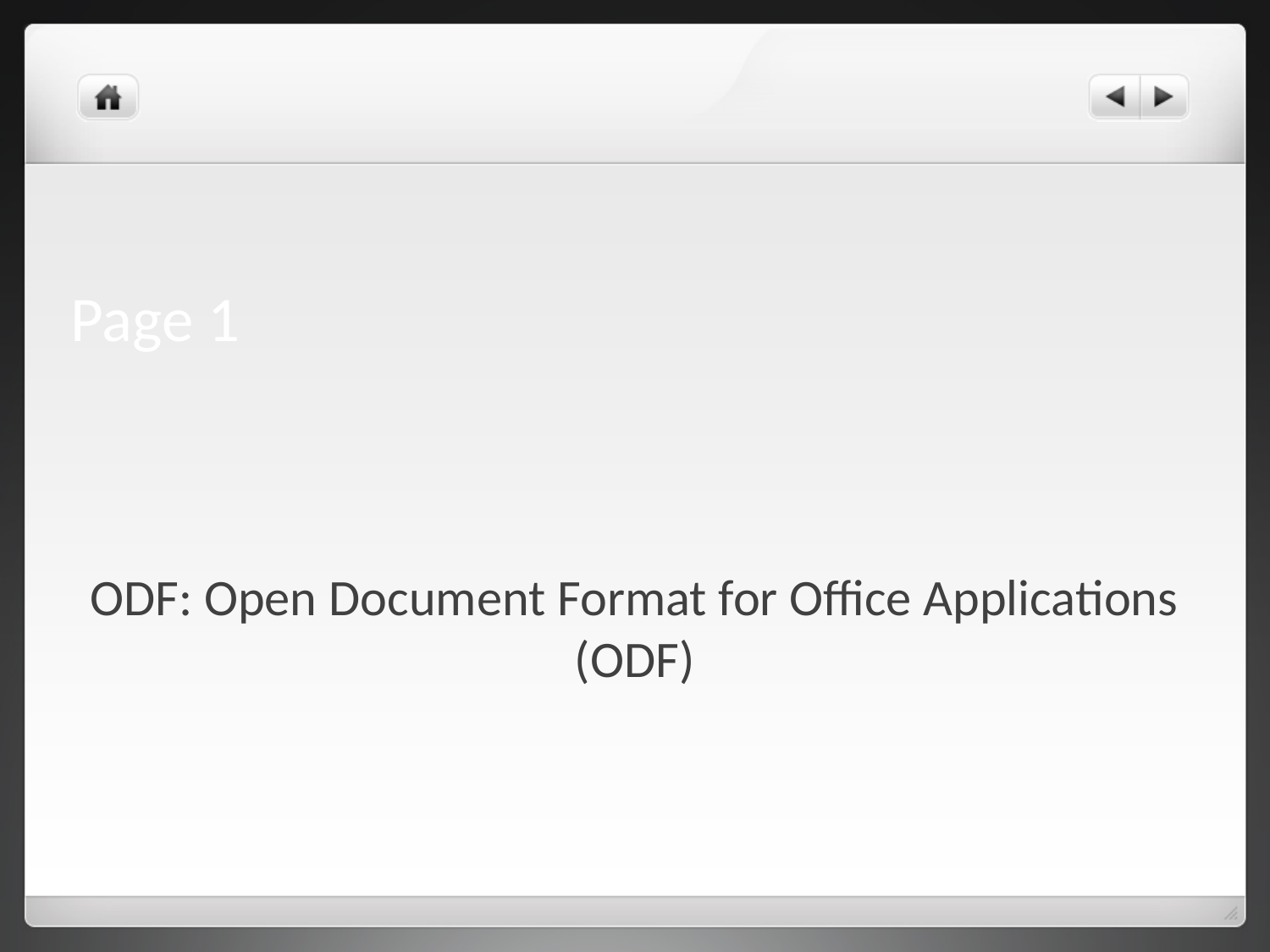

Page 1
ODF: Open Document Format for Office Applications (ODF)